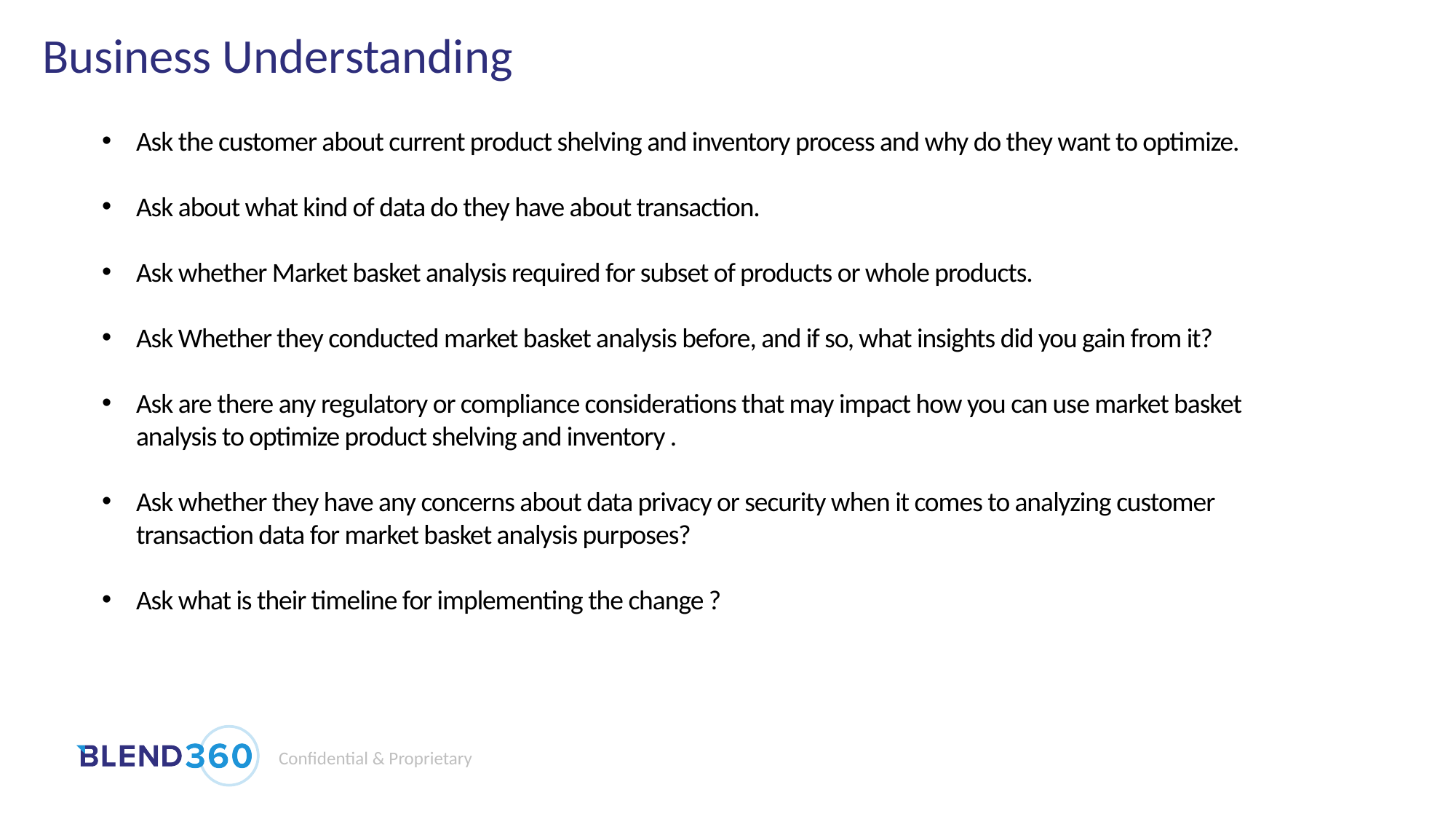

# Business Understanding
Ask the customer about current product shelving and inventory process and why do they want to optimize.

Ask about what kind of data do they have about transaction.

Ask whether Market basket analysis required for subset of products or whole products.

Ask Whether they conducted market basket analysis before, and if so, what insights did you gain from it?

Ask are there any regulatory or compliance considerations that may impact how you can use market basket analysis to optimize product shelving and inventory .

Ask whether they have any concerns about data privacy or security when it comes to analyzing customer transaction data for market basket analysis purposes?

Ask what is their timeline for implementing the change ?